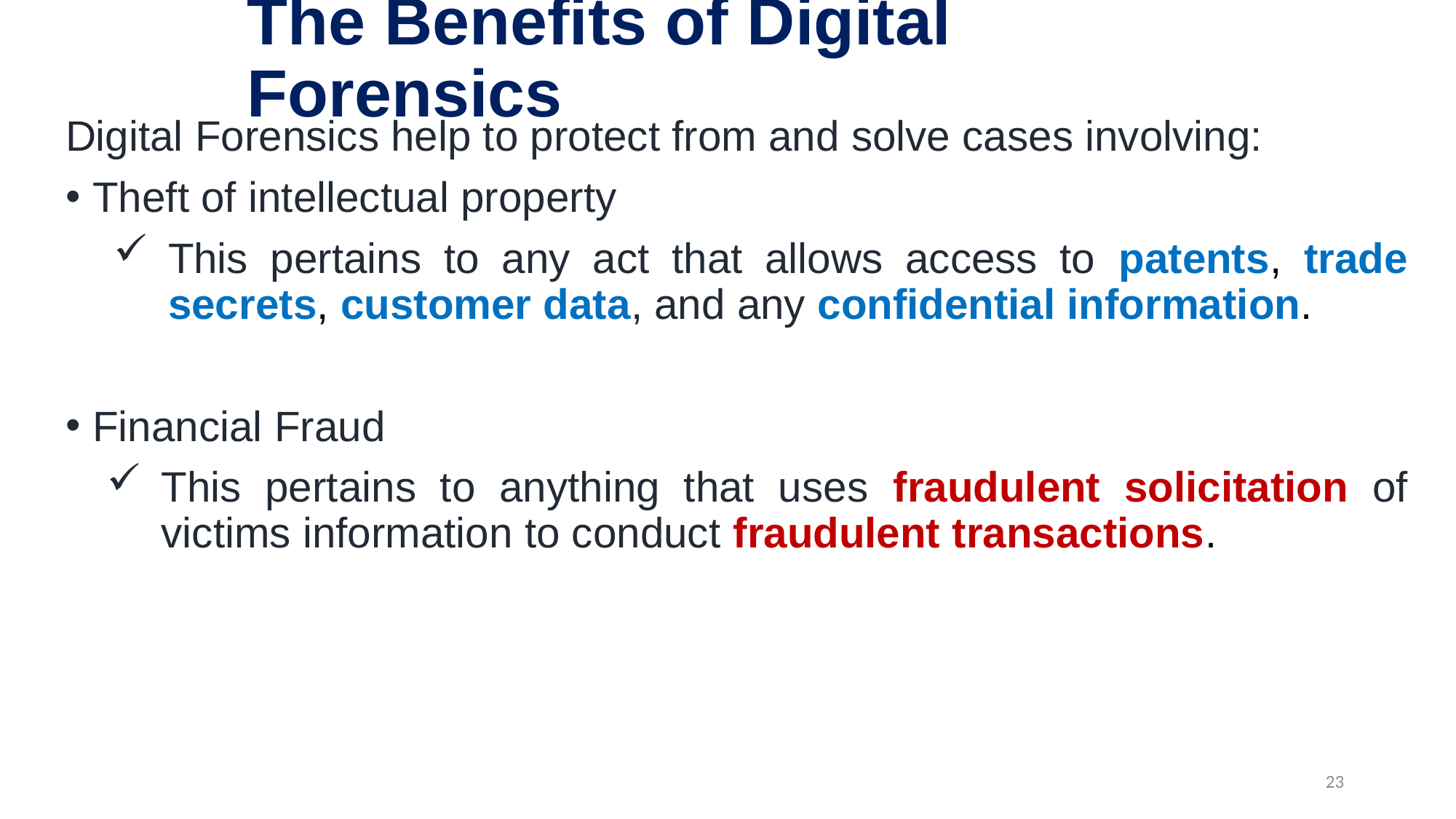

# The Benefits of Digital Forensics
Digital Forensics help to protect from and solve cases involving:
Theft of intellectual property
This pertains to any act that allows access to patents, trade secrets, customer data, and any confidential information.

Financial Fraud
This pertains to anything that uses fraudulent solicitation of victims information to conduct fraudulent transactions.
23